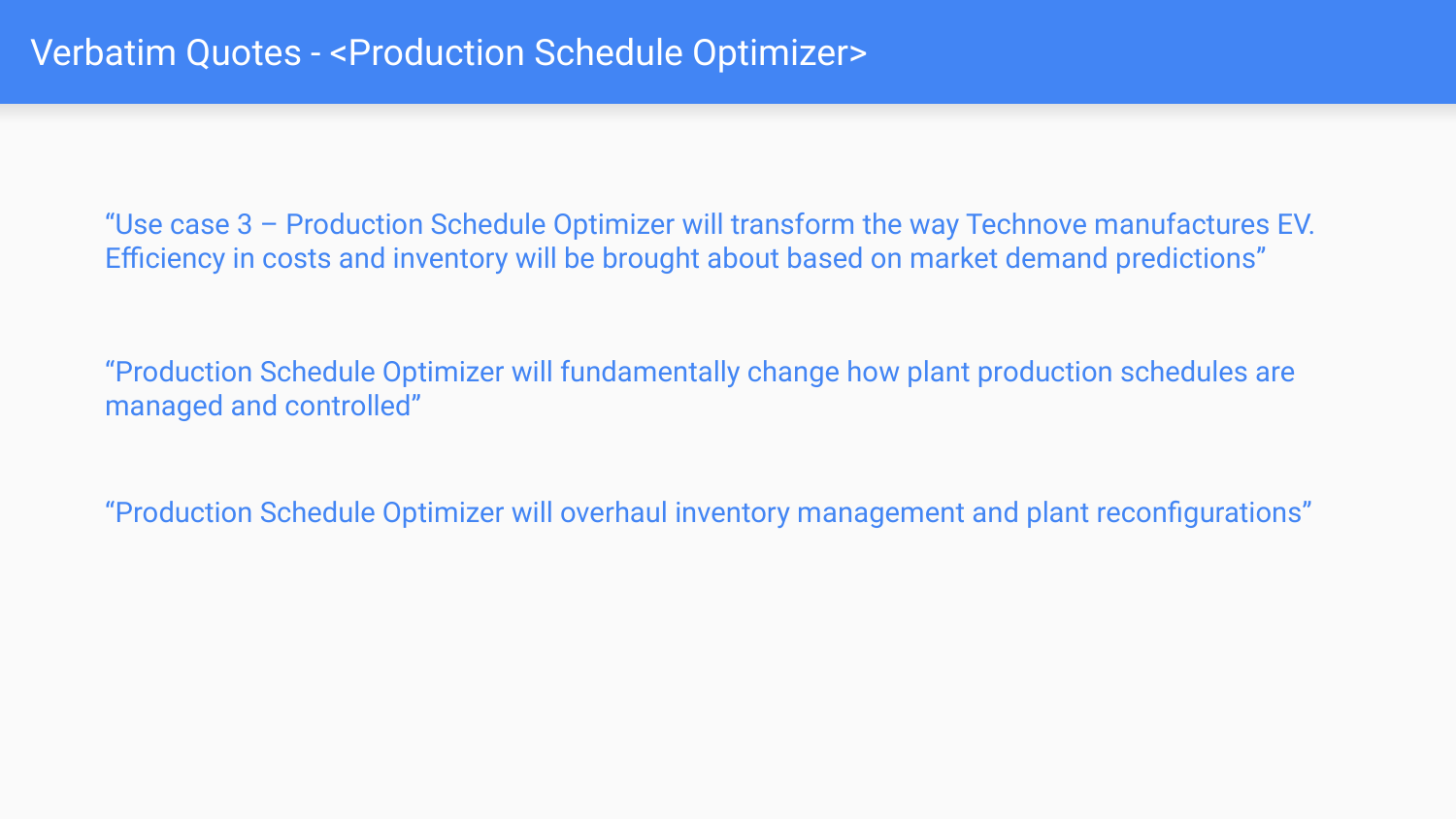

# Verbatim Quotes - <Production Schedule Optimizer>
“Use case 3 – Production Schedule Optimizer will transform the way Technove manufactures EV. Efficiency in costs and inventory will be brought about based on market demand predictions”
“Production Schedule Optimizer will fundamentally change how plant production schedules are managed and controlled”
“Production Schedule Optimizer will overhaul inventory management and plant reconfigurations”